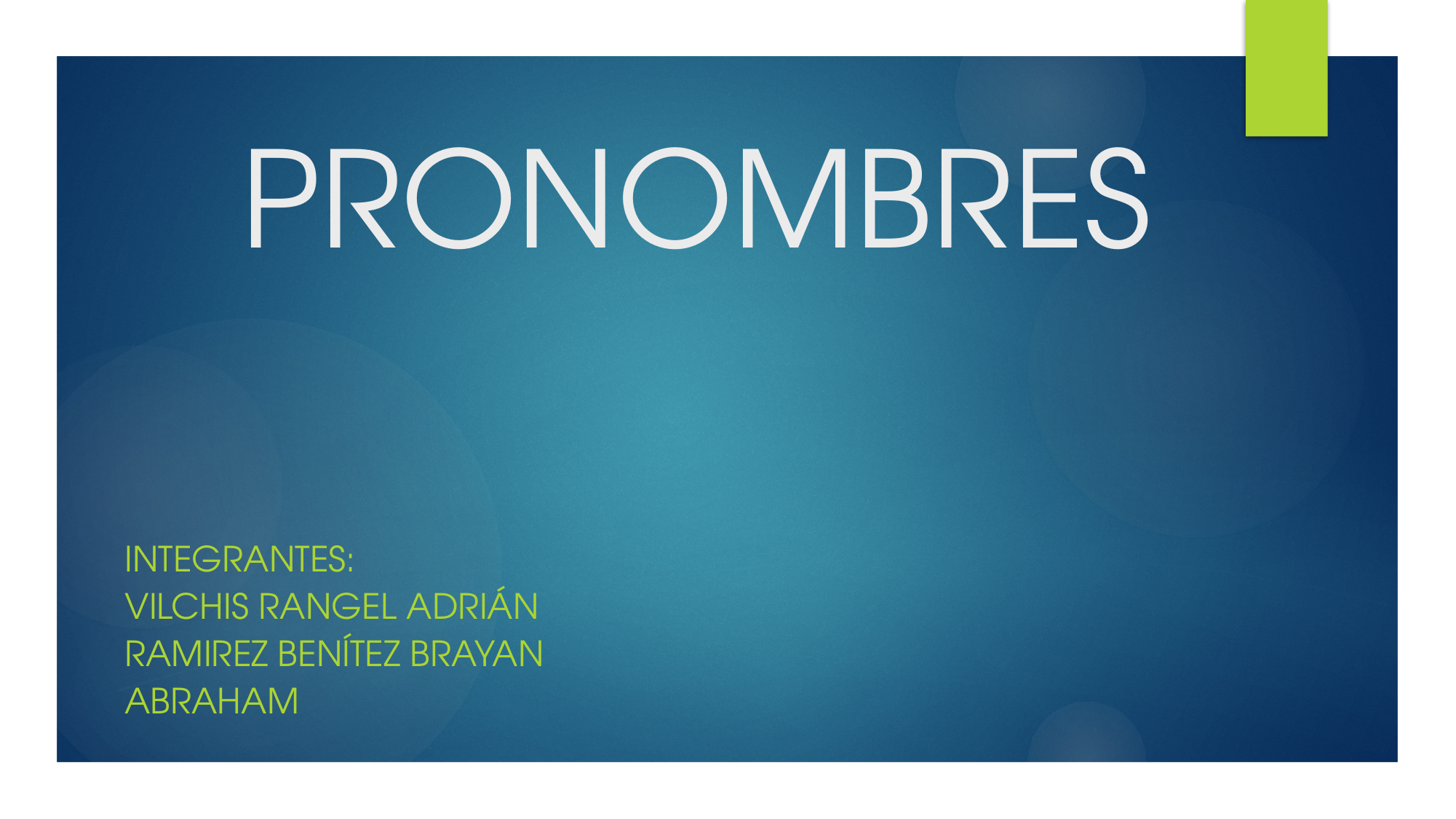

# PRONOMBRES
Integrantes:
Vilchis Rangel adrián
Ramirez Benítez brayan
ABRAHAM